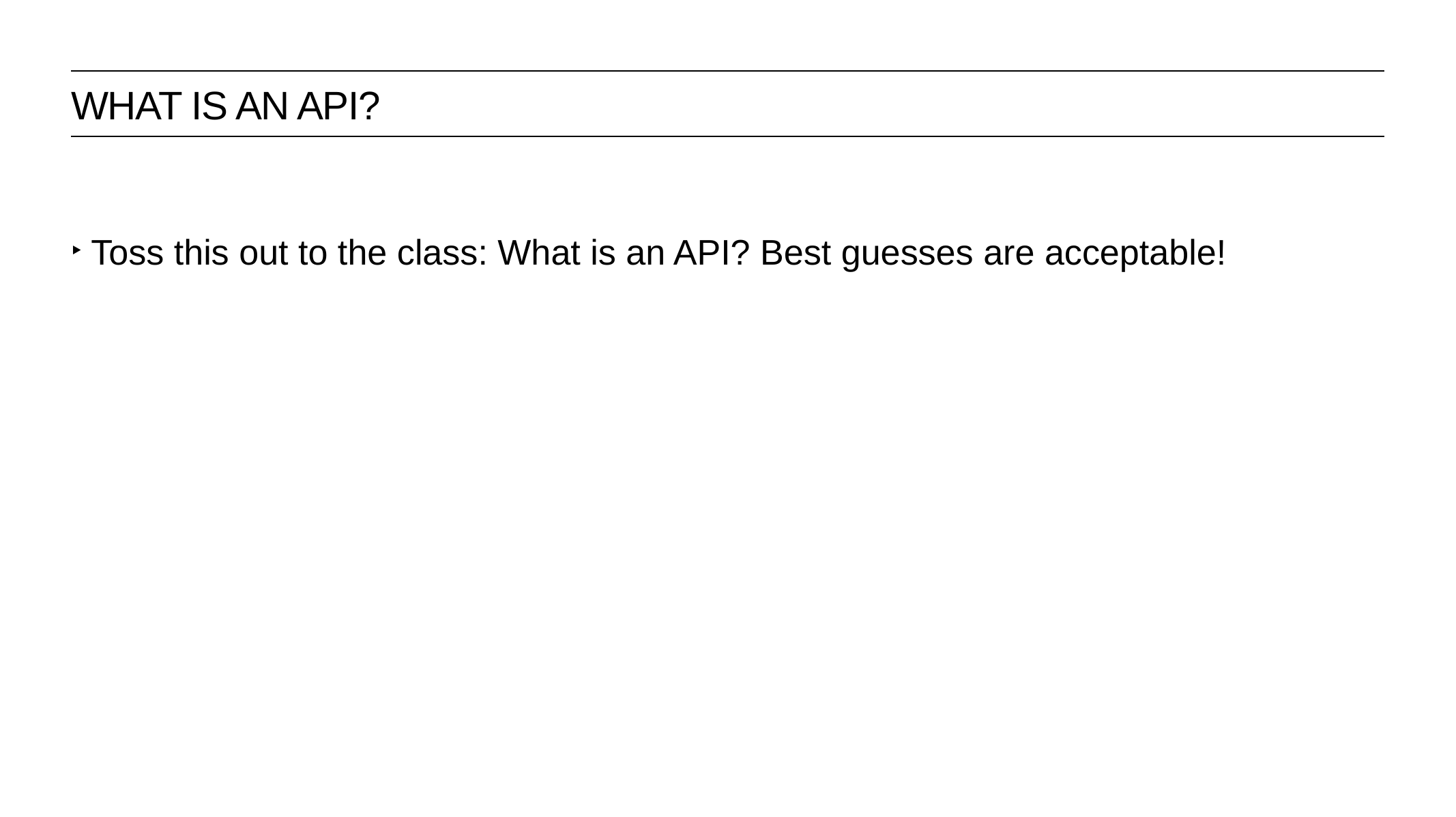

What is an api?

Toss this out to the class: What is an API? Best guesses are acceptable!